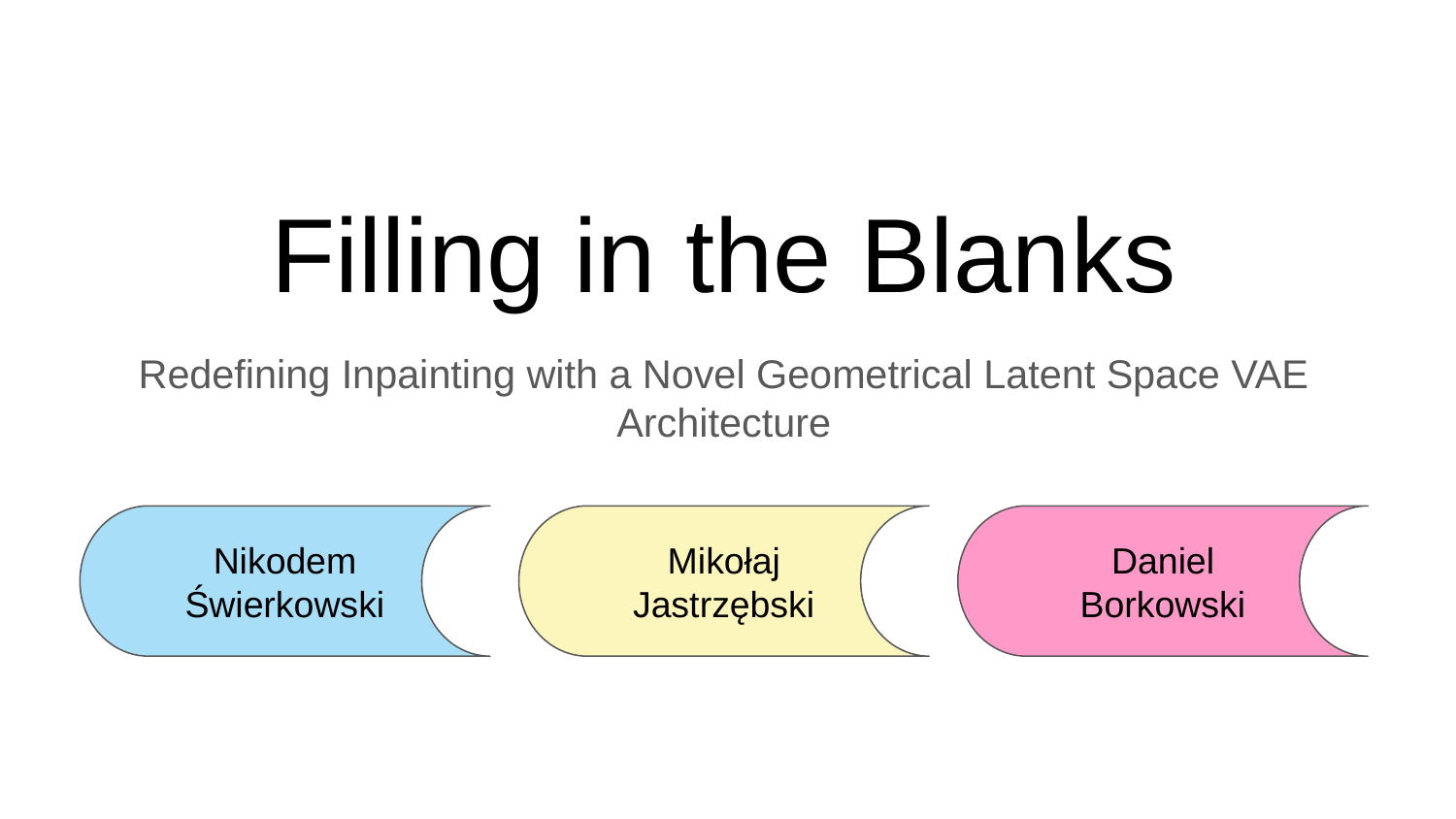

# Filling in the Blanks
Redefining Inpainting with a Novel Geometrical Latent Space VAE Architecture
Nikodem
Świerkowski
Mikołaj
Jastrzębski
Daniel Borkowski